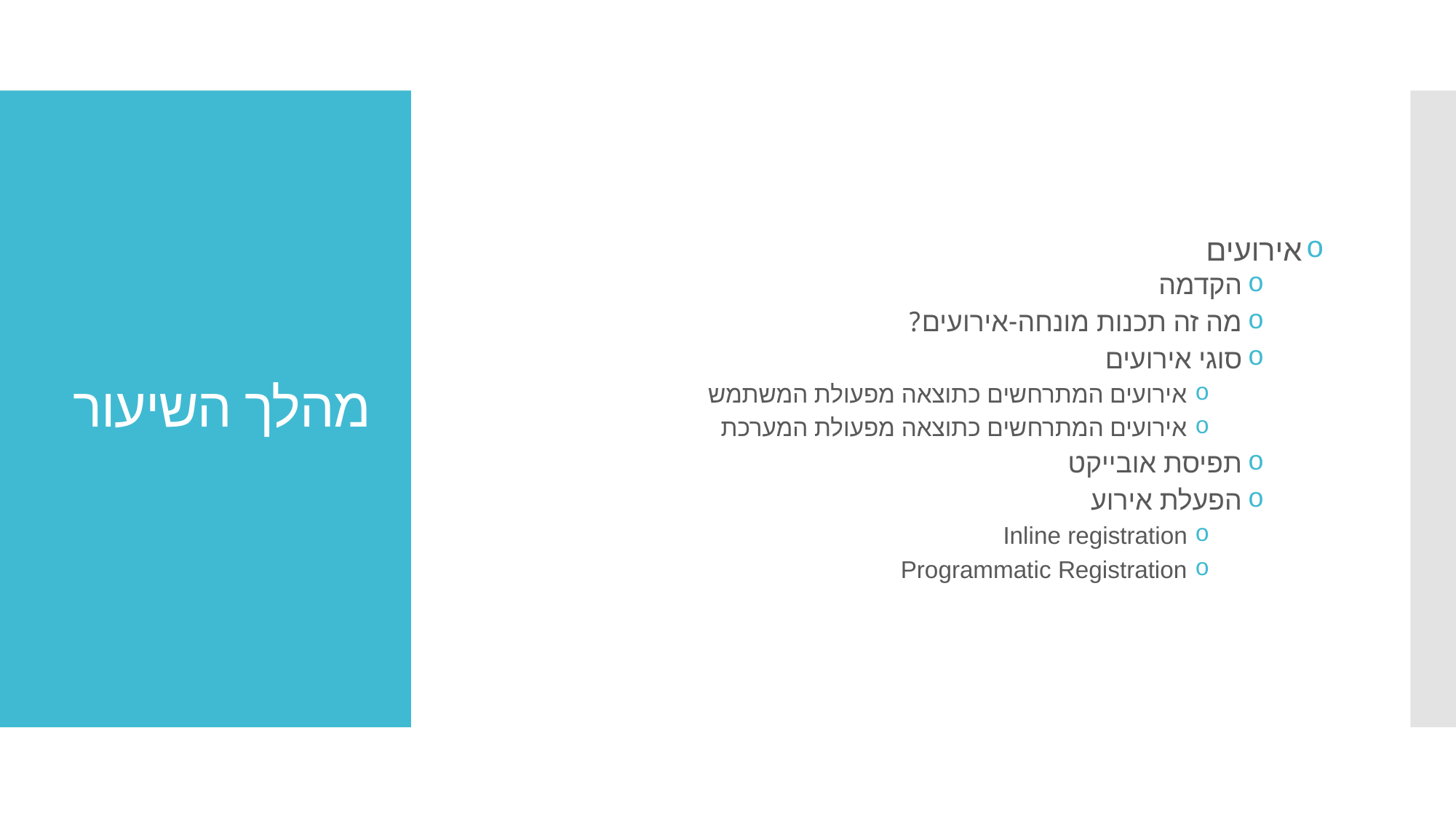

אירועים
הקדמה
מה זה תכנות מונחה-אירועים?
סוגי אירועים
אירועים המתרחשים כתוצאה מפעולת המשתמש
אירועים המתרחשים כתוצאה מפעולת המערכת
תפיסת אובייקט
הפעלת אירוע
Inline registration
Programmatic Registration
# מהלך השיעור